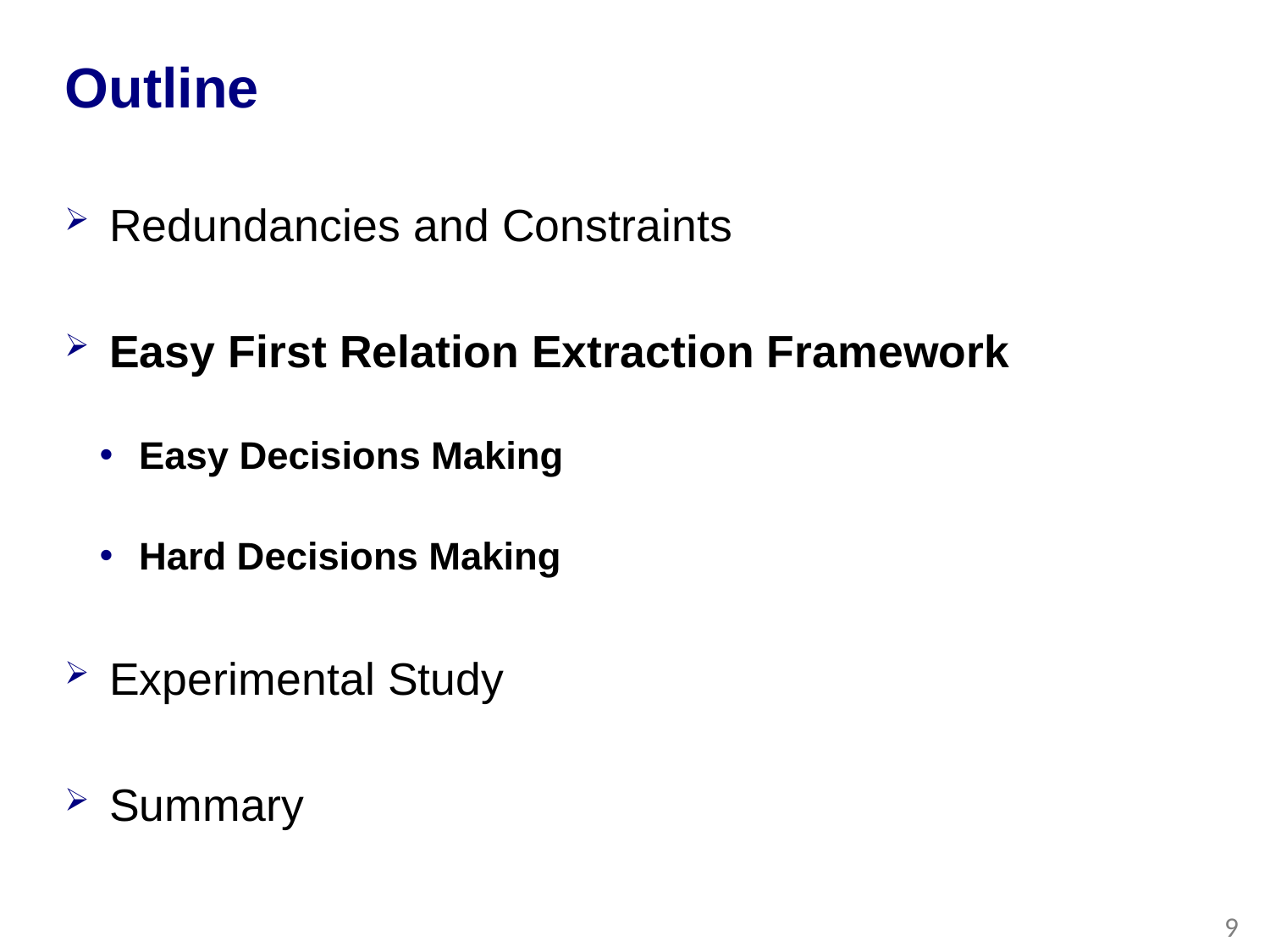

# Outline
Redundancies and Constraints
Easy First Relation Extraction Framework
Easy Decisions Making
Hard Decisions Making
Experimental Study
Summary
9